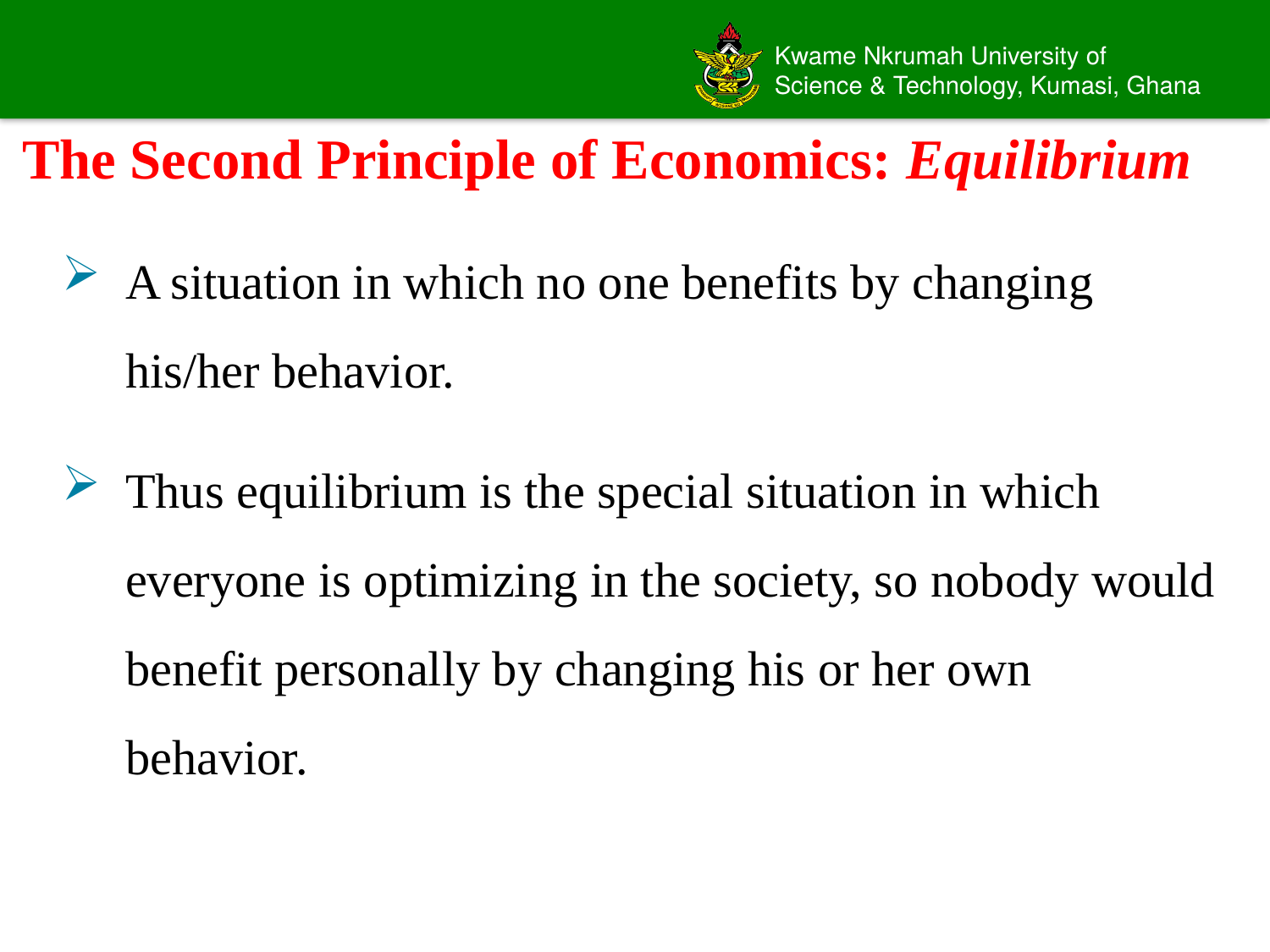

# The Second Principle of Economics: Equilibrium
A situation in which no one benefits by changing his/her behavior.
Thus equilibrium is the special situation in which everyone is optimizing in the society, so nobody would benefit personally by changing his or her own behavior.